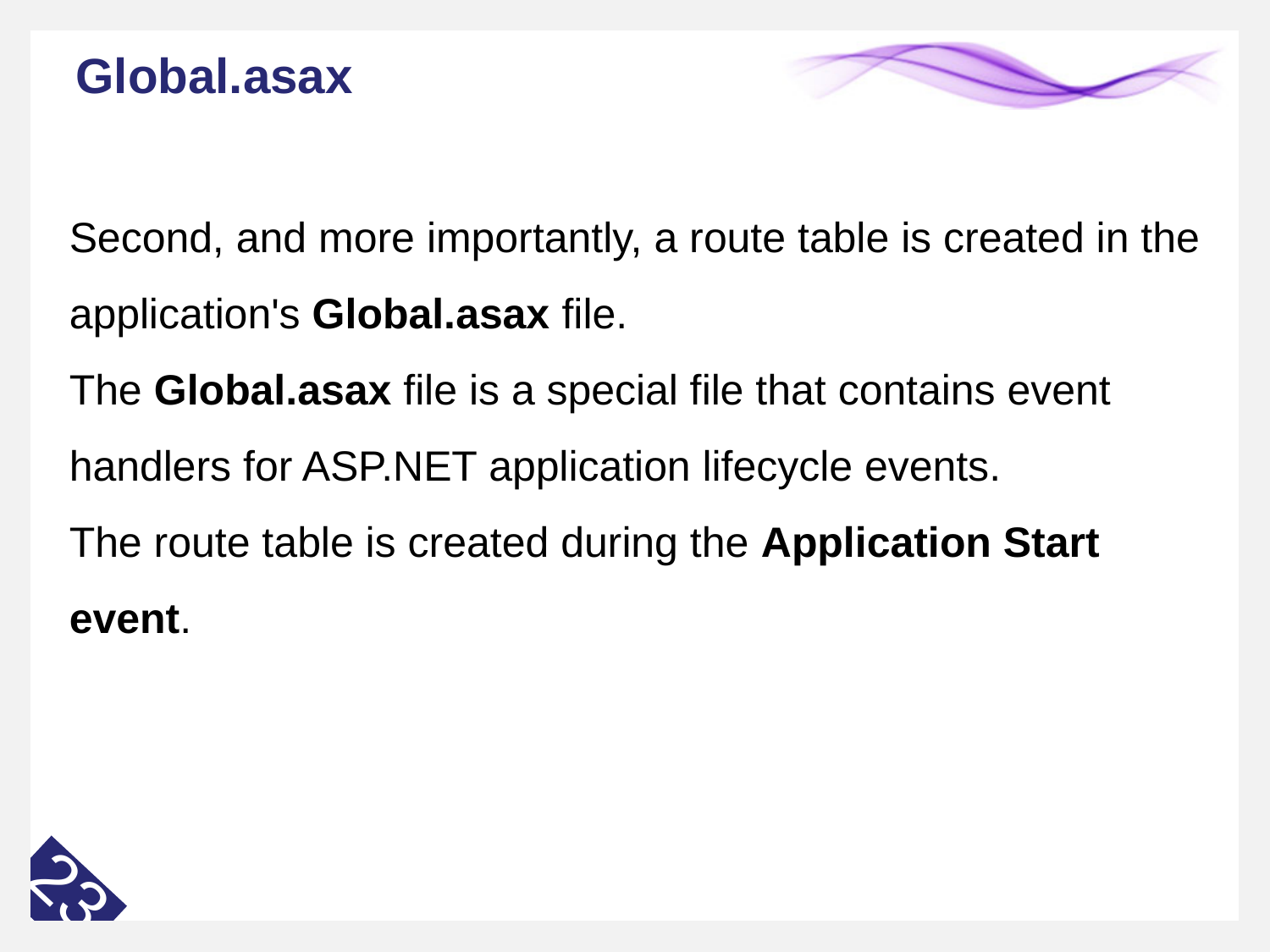

# Global.asax
Second, and more importantly, a route table is created in the application's Global.asax file.
The Global.asax file is a special file that contains event handlers for ASP.NET application lifecycle events.
The route table is created during the Application Start event.